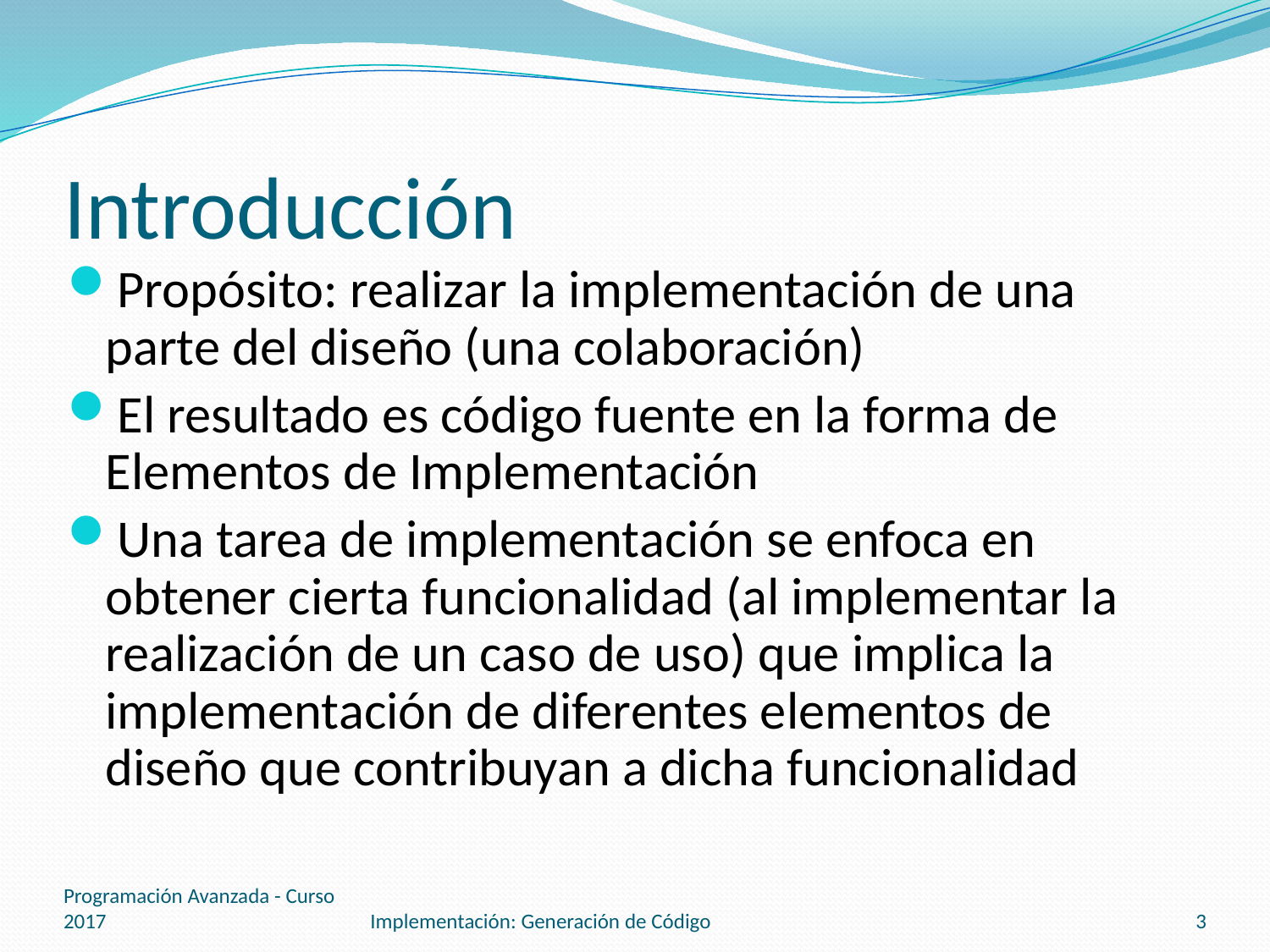

# Introducción
Propósito: realizar la implementación de una parte del diseño (una colaboración)
El resultado es código fuente en la forma de Elementos de Implementación
Una tarea de implementación se enfoca en obtener cierta funcionalidad (al implementar la realización de un caso de uso) que implica la implementación de diferentes elementos de diseño que contribuyan a dicha funcionalidad
Programación Avanzada - Curso 2017
Implementación: Generación de Código
3